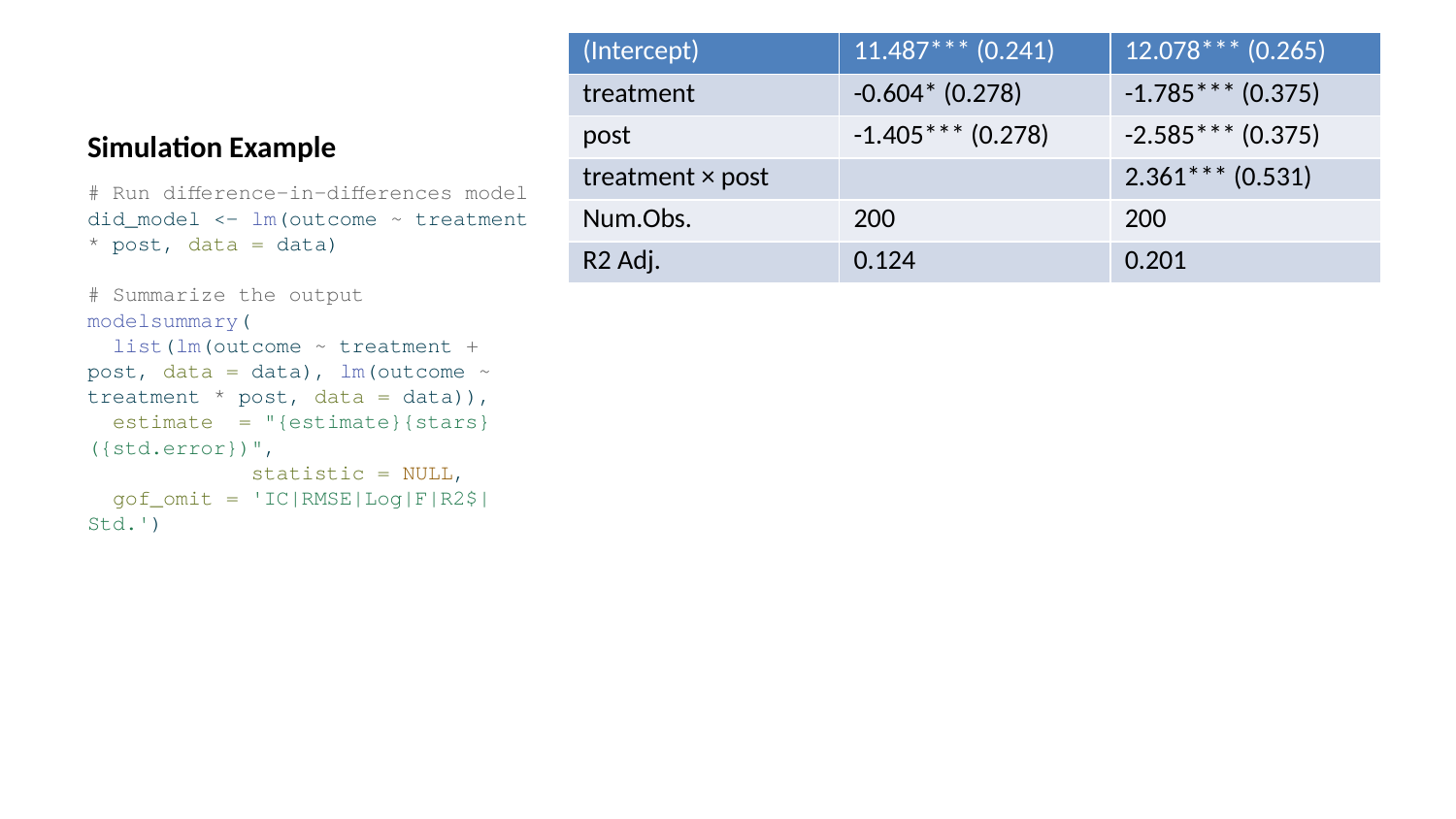

| (Intercept) | 11.487\*\*\* (0.241) | 12.078\*\*\* (0.265) |
| --- | --- | --- |
| treatment | -0.604\* (0.278) | -1.785\*\*\* (0.375) |
| post | -1.405\*\*\* (0.278) | -2.585\*\*\* (0.375) |
| treatment × post |  | 2.361\*\*\* (0.531) |
| Num.Obs. | 200 | 200 |
| R2 Adj. | 0.124 | 0.201 |
# Simulation Example
# Run difference-in-differences model did_model <- lm(outcome ~ treatment * post, data = data) # Summarize the output modelsummary( list(lm(outcome ~ treatment + post, data = data), lm(outcome ~ treatment * post, data = data)), estimate  = "{estimate}{stars} ({std.error})", statistic = NULL, gof_omit = 'IC|RMSE|Log|F|R2$|Std.')